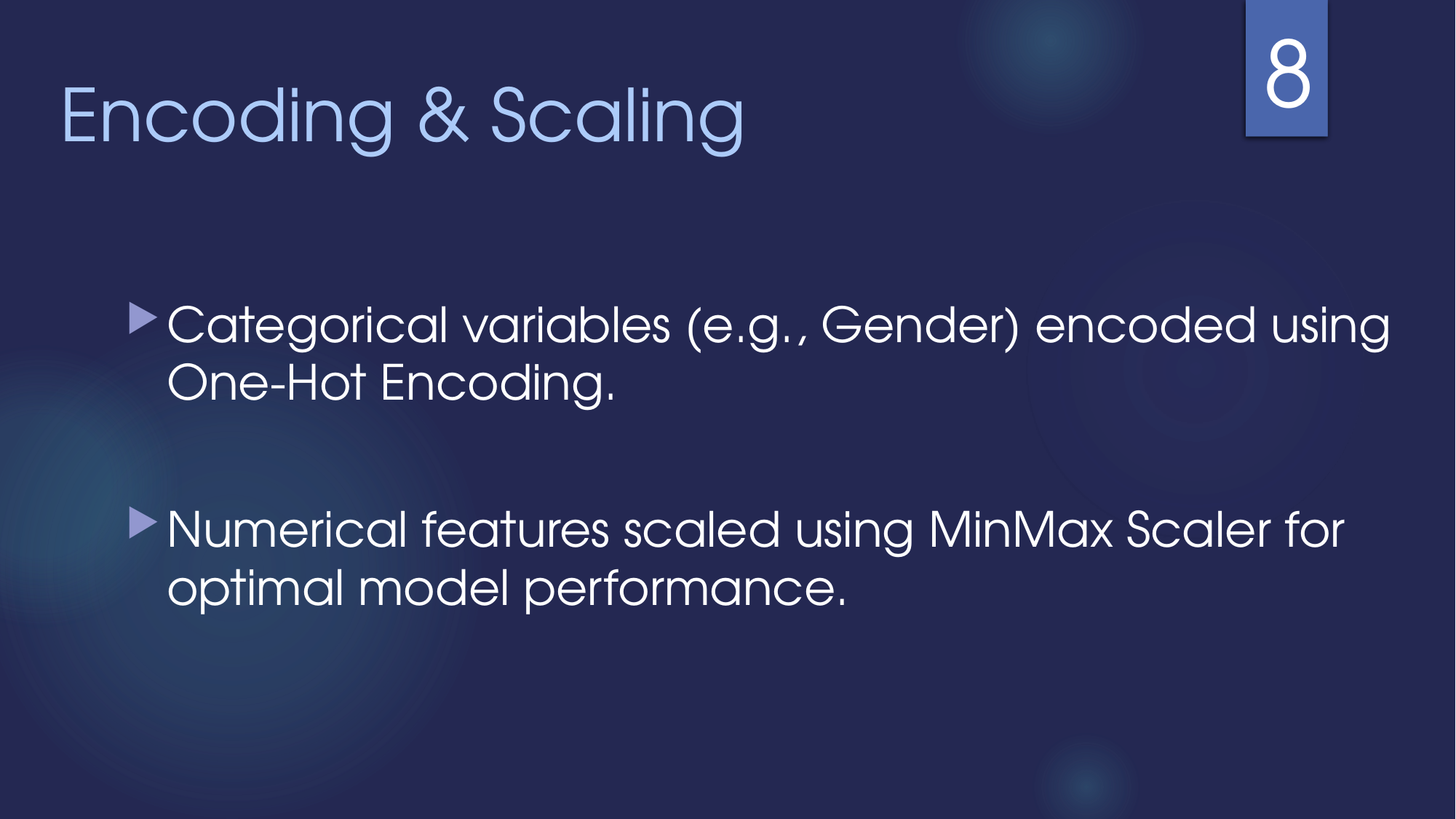

8
# Encoding & Scaling

Categorical variables (e.g., Gender) encoded using One-Hot Encoding.

Numerical features scaled using MinMax Scaler for optimal model performance.